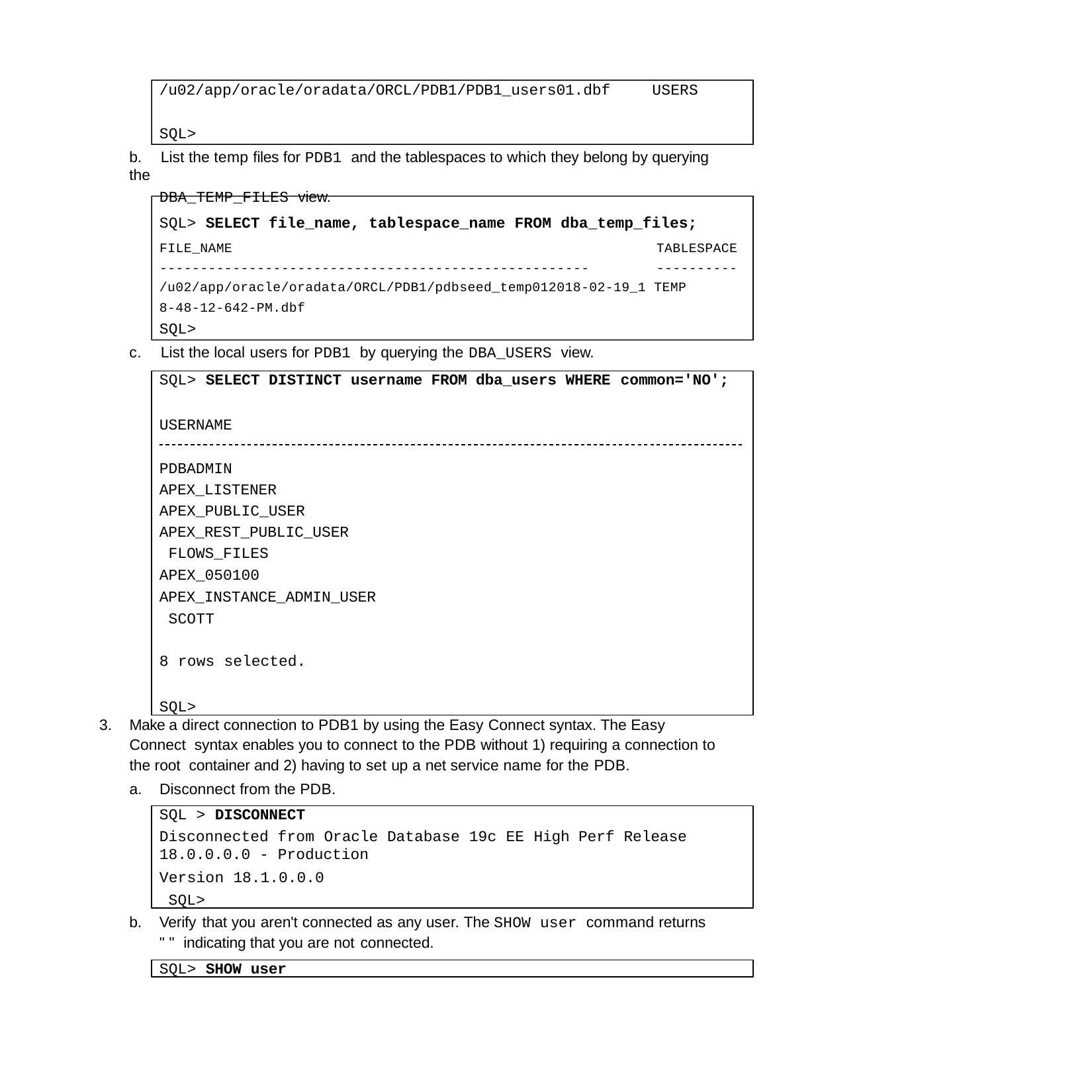

/u02/app/oracle/oradata/ORCL/PDB1/PDB1_users01.dbf
USERS

SQL>
b.	List the temp files for PDB1 and the tablespaces to which they belong by querying the
DBA_TEMP_FILES view.
SQL> SELECT file_name, tablespace_name FROM dba_temp_files;

FILE_NAME
-----------------------------------------------------
TABLESPACE
----------
/u02/app/oracle/oradata/ORCL/PDB1/pdbseed_temp012018-02-19_1 TEMP  8-48-12-642-PM.dbf
SQL>
c.	List the local users for PDB1 by querying the DBA_USERS view.
SQL> SELECT DISTINCT username FROM dba_users WHERE common='NO';

USERNAME

PDBADMIN  APEX_LISTENER  APEX_PUBLIC_USER  APEX_REST_PUBLIC_USER  FLOWS_FILES  APEX_050100
APEX_INSTANCE_ADMIN_USER  SCOTT

8 rows selected.

SQL>

Make a direct connection to PDB1 by using the Easy Connect syntax. The Easy Connect  syntax enables you to connect to the PDB without 1) requiring a connection to the root  container and 2) having to set up a net service name for the PDB.
Disconnect from the PDB.
SQL > DISCONNECT
Disconnected from Oracle Database 19c EE High Perf Release
18.0.0.0.0 - Production
Version 18.1.0.0.0  SQL>
b.	Verify that you aren't connected as any user. The SHOW user command returns " "  indicating that you are not connected.
SQL> SHOW user